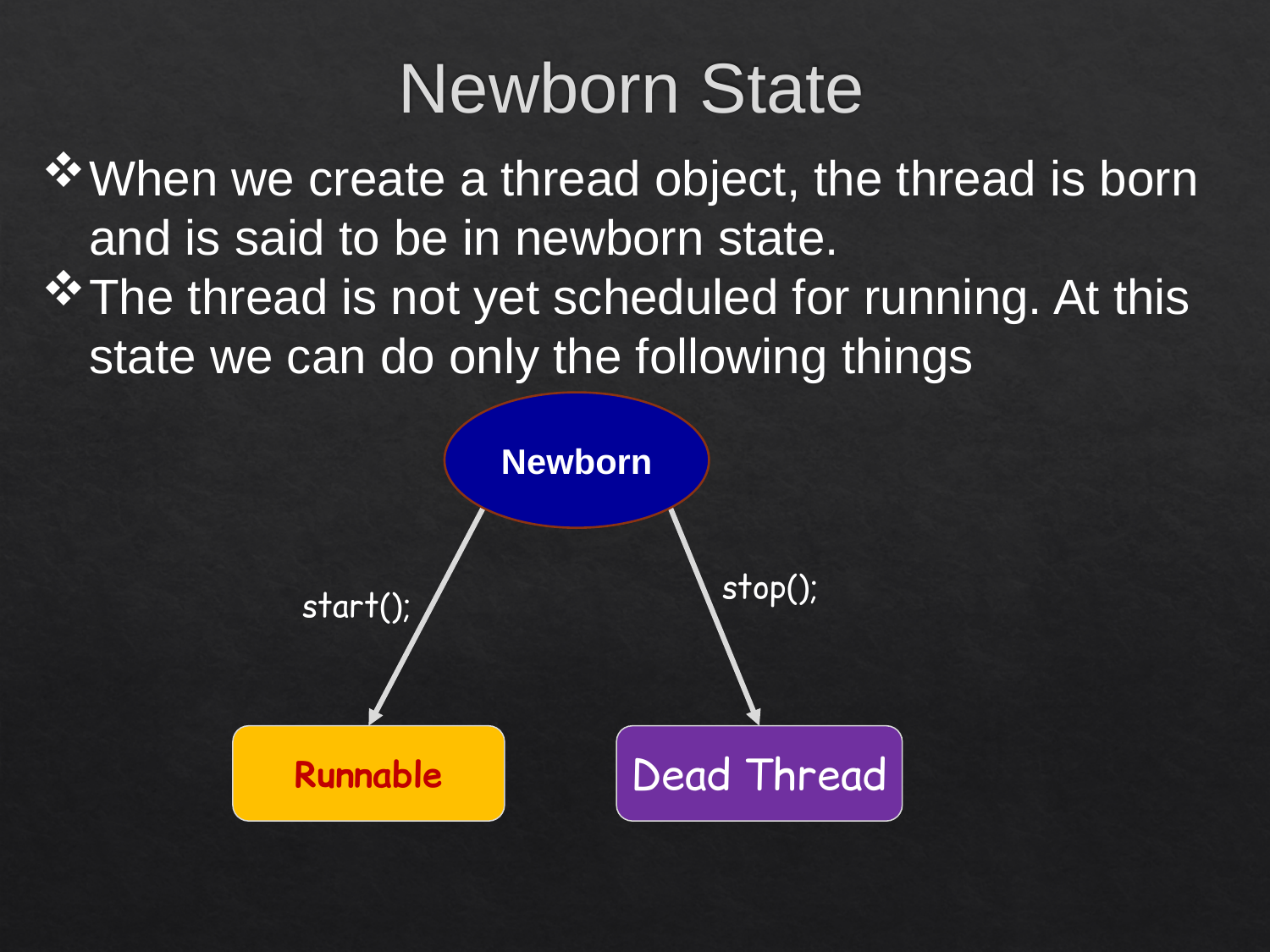

# Newborn State
When we create a thread object, the thread is born and is said to be in newborn state.
The thread is not yet scheduled for running. At this state we can do only the following things
Newborn
stop();
start();
Runnable
Dead Thread